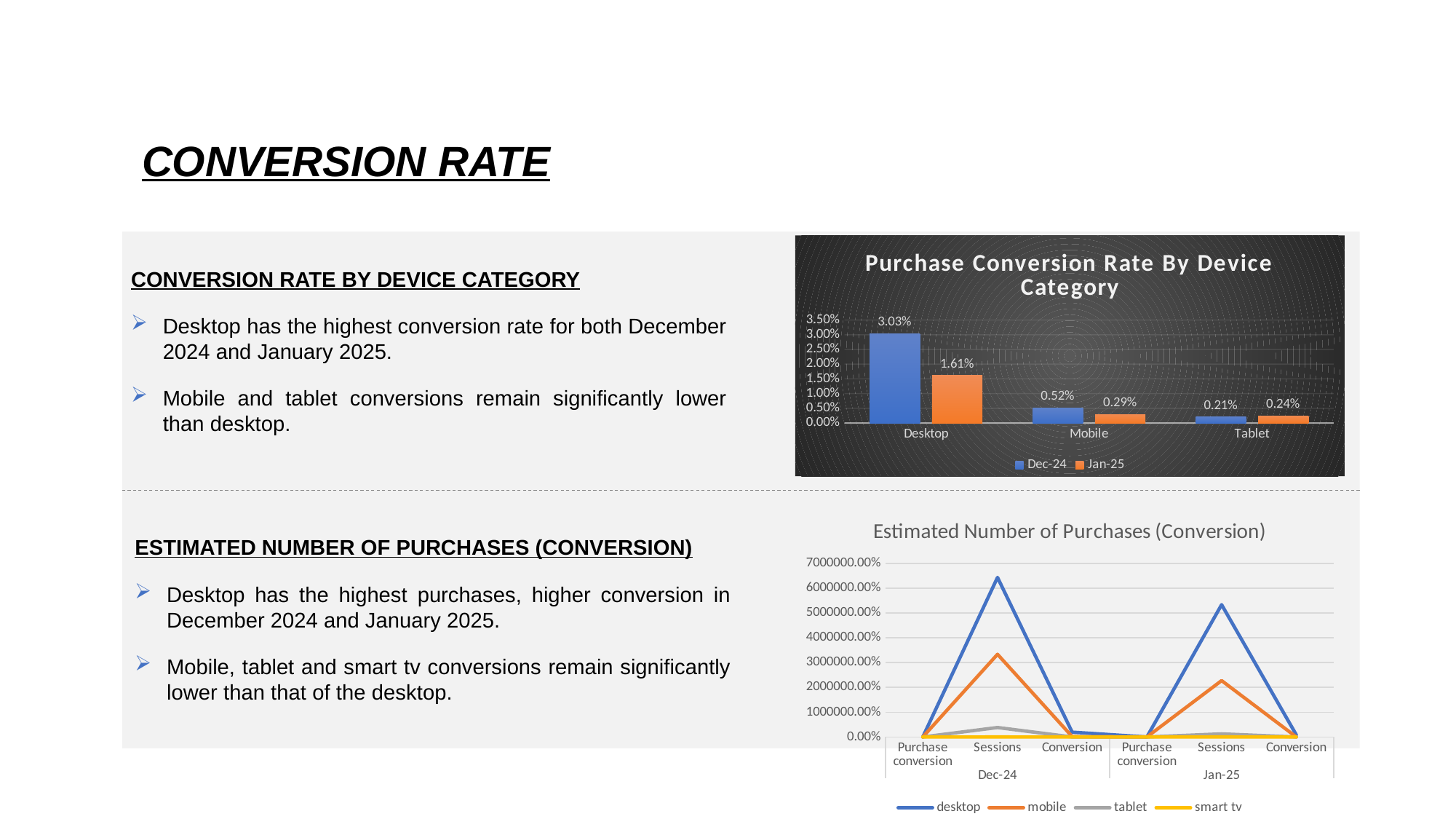

# CONVERSION RATE

CONVERSION RATE BY DEVICE CATEGORY
Desktop has the highest conversion rate for both December 2024 and January 2025.
Mobile and tablet conversions remain significantly lower than desktop.

### Chart: Purchase Conversion Rate By Device Category

| Category | Dec-24 | Jan-25 |
|---|---|---|
| Desktop | 0.03031480158 | 0.01613205426 |
| Mobile | 0.005184763389 | 0.002946479617 |
| Tablet | 0.002090410243 | 0.002382843527 |
ESTIMATED NUMBER OF PURCHASES (CONVERSION)
Desktop has the highest purchases, higher conversion in December 2024 and January 2025.
Mobile, tablet and smart tv conversions remain significantly lower than that of the desktop.

### Chart: Estimated Number of Purchases (Conversion)

| Category | desktop | mobile | tablet | smart tv |
|---|---|---|---|---|
| Purchase conversion | 0.03031480158 | 0.005184763389 | 0.002090410243 | 0.0 |
| Sessions | 64358.0 | 33367.0 | 3827.0 | 2.0 |
| Conversion | 1951.0000000856398 | 173.000000000763 | 7.999999999961 | 0.0 |
| Purchase conversion | 0.01613205426 | 0.002946479617 | 0.002382843527 | 0.0 |
| Sessions | 53372.0 | 22739.0 | 1259.0 | 5.0 |
| Conversion | 860.99999996472 | 0.67000000010963 | 0.030000000004930003 | 0.0 |